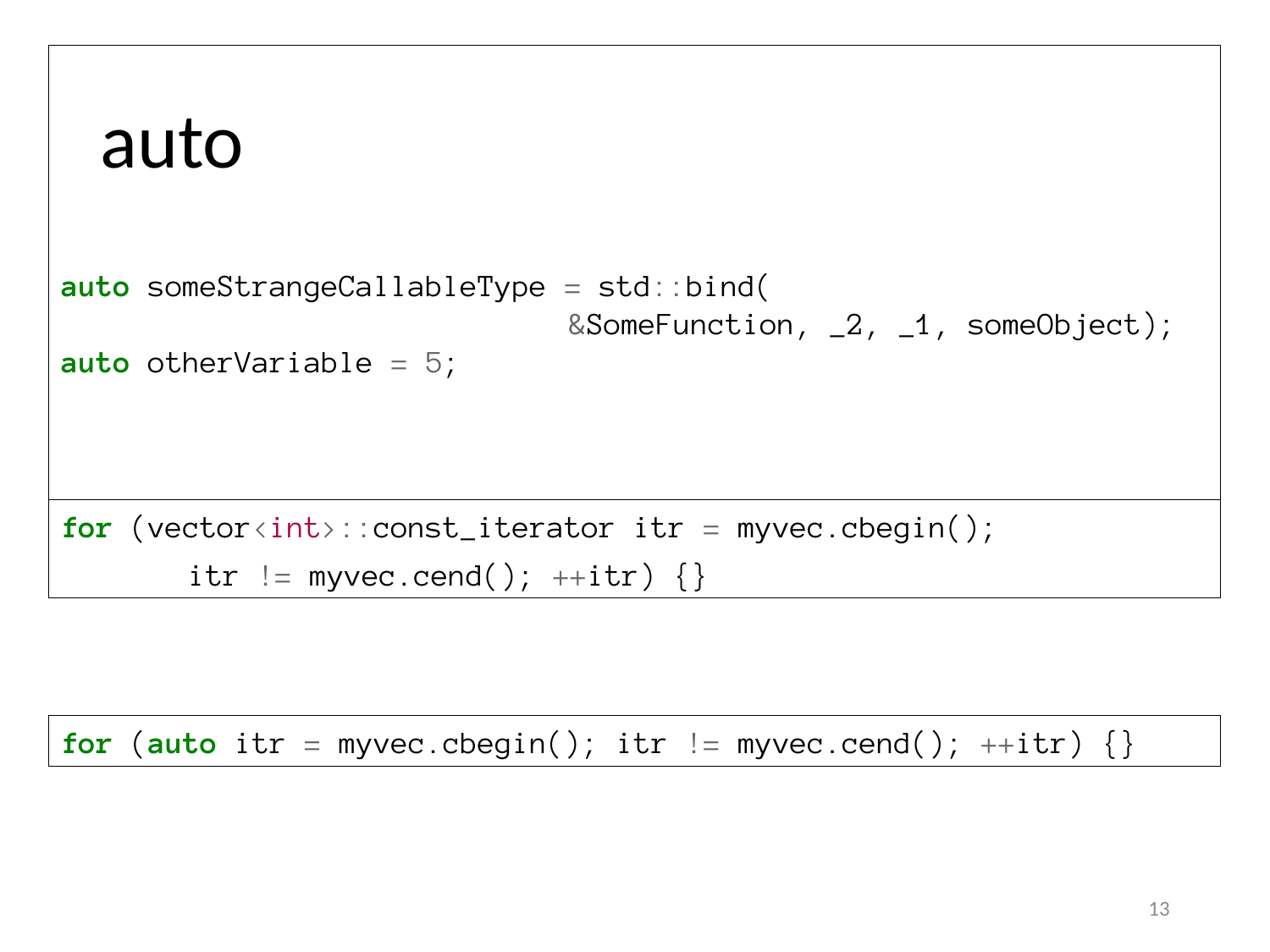

# auto
auto someStrangeCallableType = std::bind(
				&SomeFunction, _2, _1, someObject);
auto otherVariable = 5;
for (vector<int>::const_iterator itr = myvec.cbegin();
	itr != myvec.cend(); ++itr) {}
for (auto itr = myvec.cbegin(); itr != myvec.cend(); ++itr) {}
13